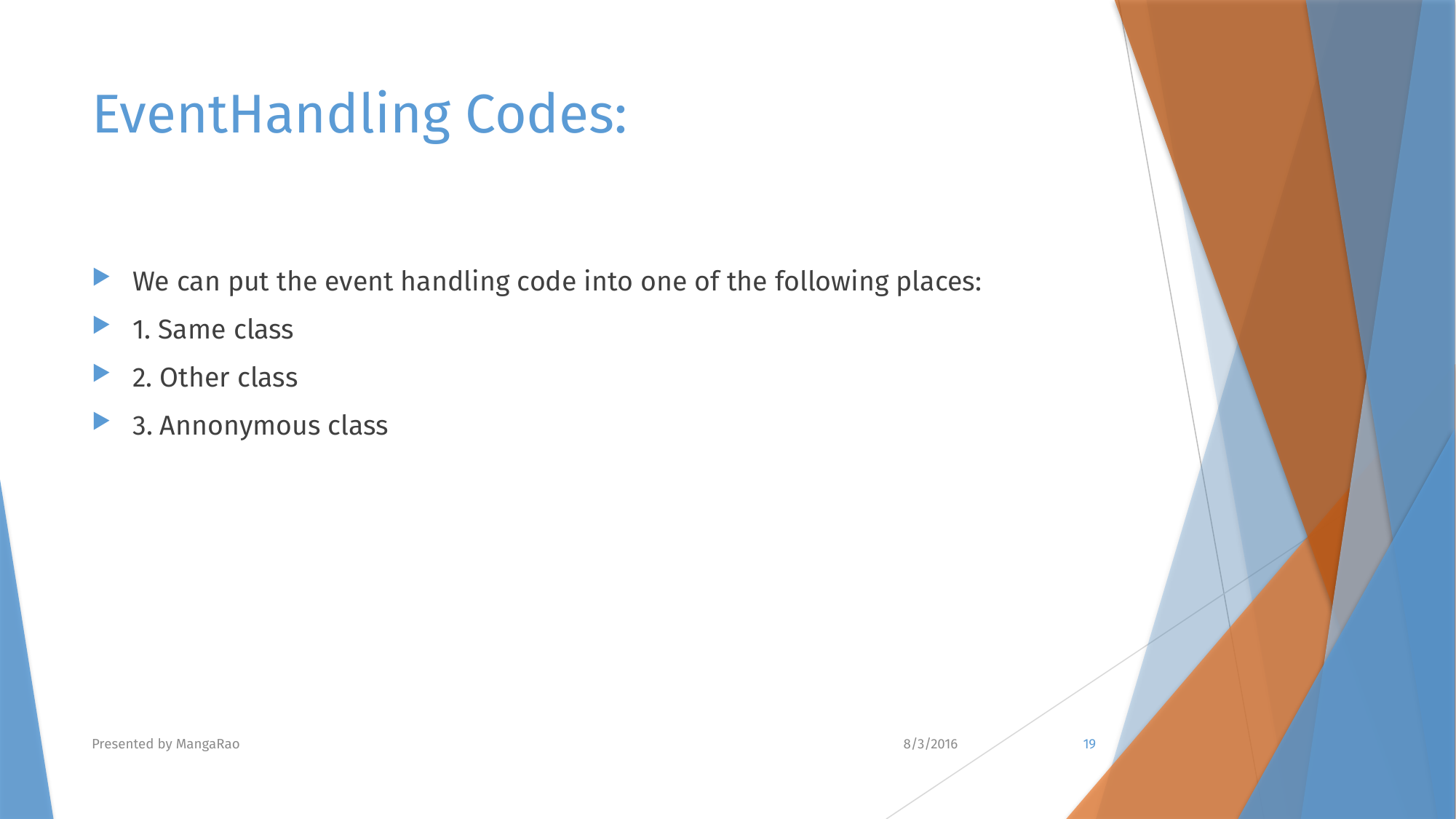

# EventHandling Codes:
We can put the event handling code into one of the following places:
1. Same class
2. Other class
3. Annonymous class

Presented by MangaRao
8/3/2016
19